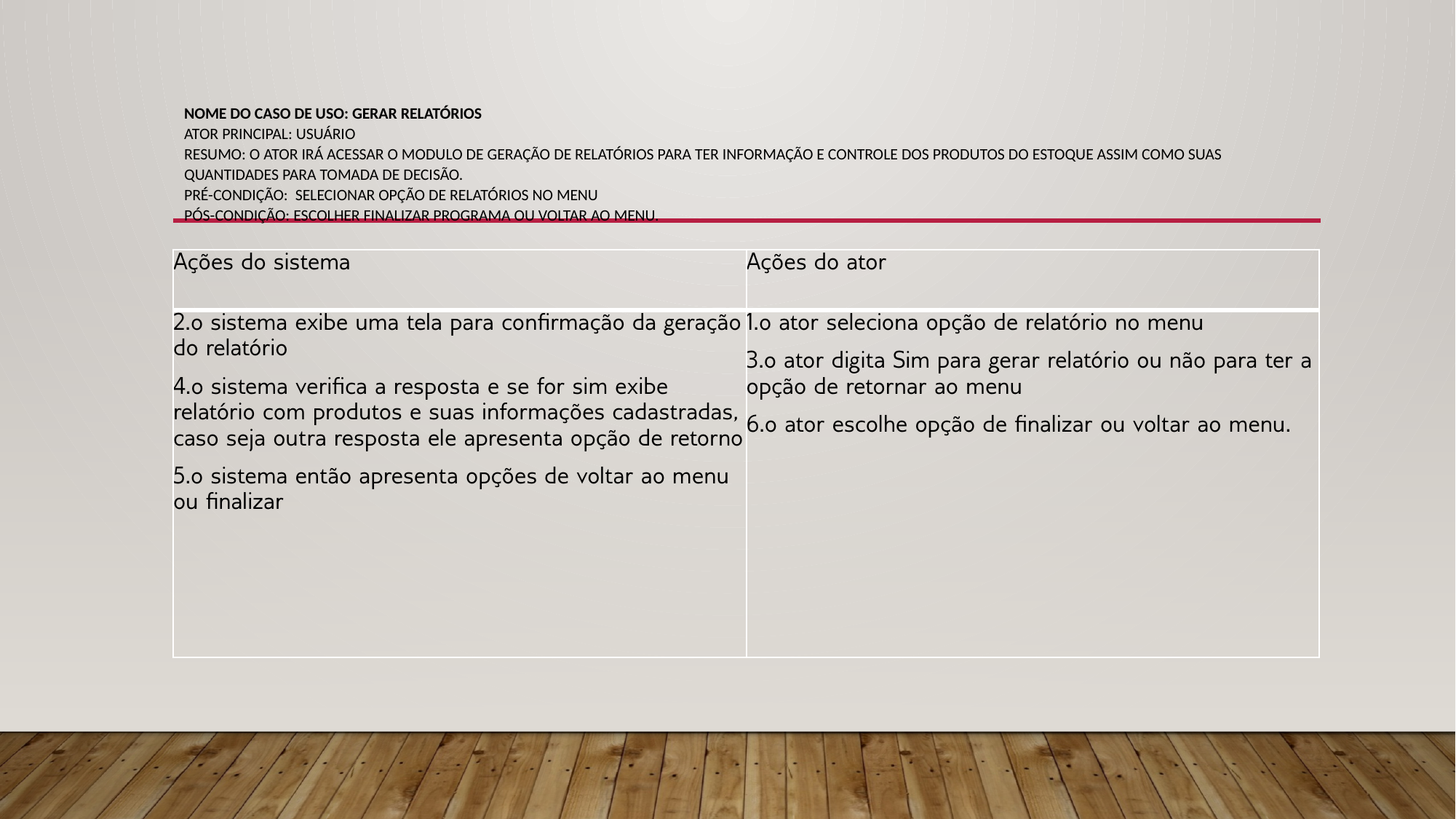

# Nome do caso de uso: Gerar Relatórios Ator principal: Usuário Resumo: O ator irá acessar o modulo de geração de relatórios para ter informação e controle dos produtos do estoque assim como suas quantidades para tomada de decisão. Pré-condição:  Selecionar opção de relatórios no menu Pós-condição: Escolher finalizar programa ou voltar ao menu.
| Ações do sistema | Ações do ator |
| --- | --- |
| 2.o sistema exibe uma tela para confirmação da geração do relatório 4.o sistema verifica a resposta e se for sim exibe relatório com produtos e suas informações cadastradas, caso seja outra resposta ele apresenta opção de retorno 5.o sistema então apresenta opções de voltar ao menu ou finalizar | 1.o ator seleciona opção de relatório no menu  3.o ator digita Sim para gerar relatório ou não para ter a opção de retornar ao menu 6.o ator escolhe opção de finalizar ou voltar ao menu. |